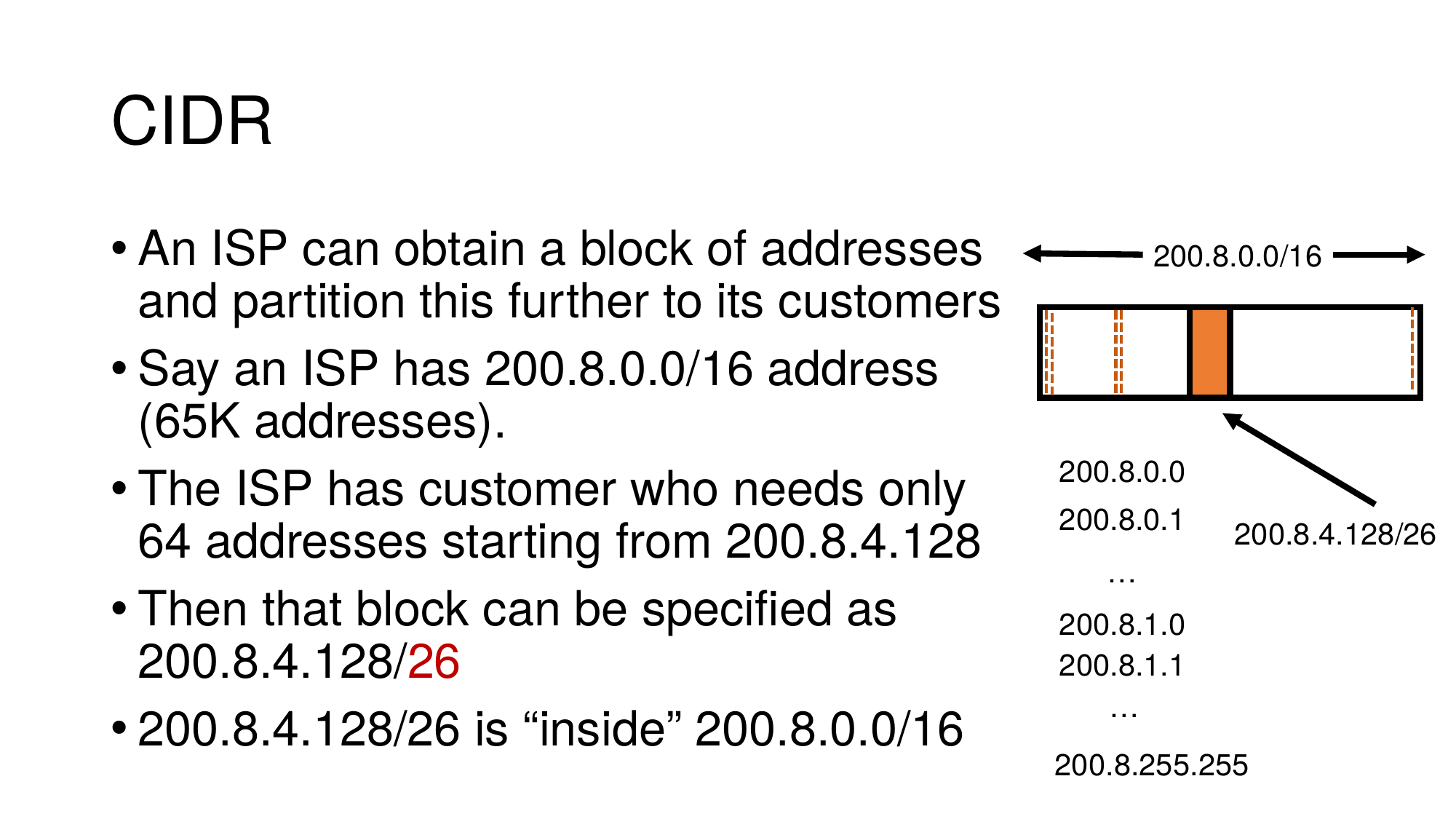

# CIDR
An ISP can obtain a block of addresses and partition this further to its customers
Say an ISP has 200.8.0.0/16 address (65K addresses).
The ISP has customer who needs only 64 addresses starting from 200.8.4.128
Then that block can be specified as 200.8.4.128/26
200.8.4.128/26 is “inside” 200.8.0.0/16
200.8.0.0/16

200.8.0.0
200.8.0.1
200.8.4.128/26
…
200.8.1.0
200.8.1.1
…
200.8.255.255